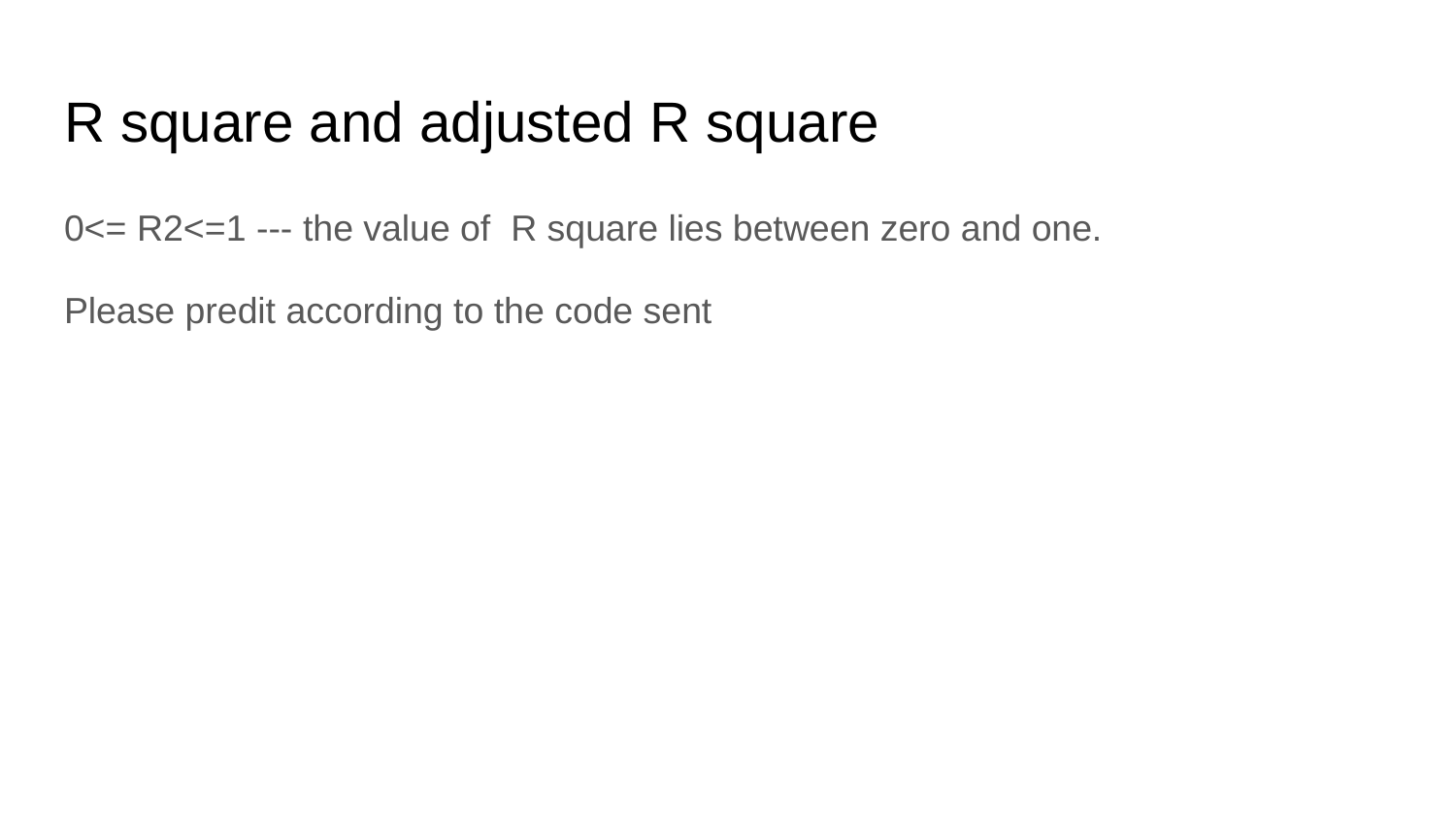

# R square and adjusted R square
0<= R2<=1 --- the value of  R square lies between zero and one.
Please predit according to the code sent